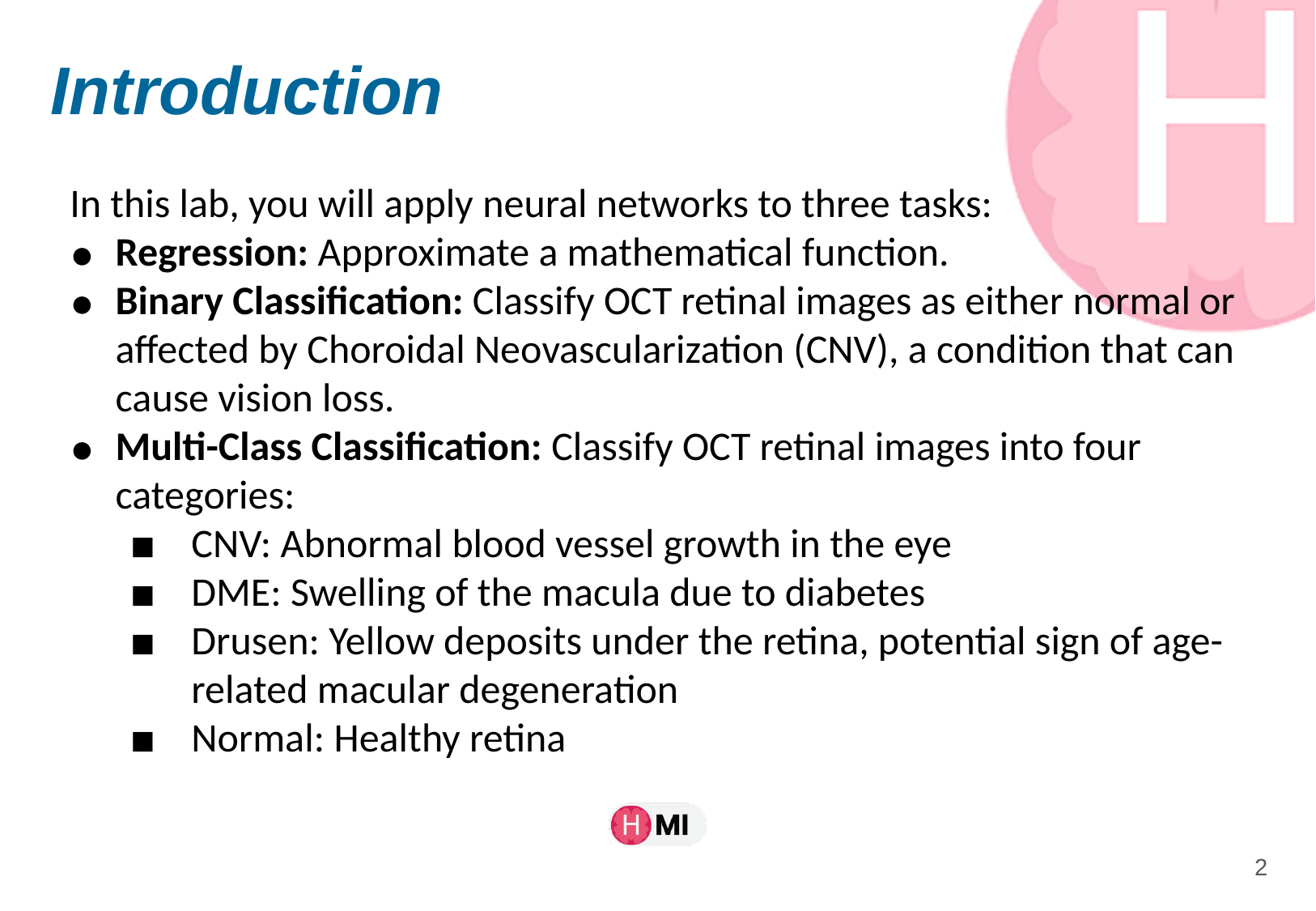

# Introduction
In this lab, you will apply neural networks to three tasks:
Regression: Approximate a mathematical function.
Binary Classification: Classify OCT retinal images as either normal or affected by Choroidal Neovascularization (CNV), a condition that can cause vision loss.
Multi-Class Classification: Classify OCT retinal images into four categories:
CNV: Abnormal blood vessel growth in the eye
DME: Swelling of the macula due to diabetes
Drusen: Yellow deposits under the retina, potential sign of age-related macular degeneration
Normal: Healthy retina
2